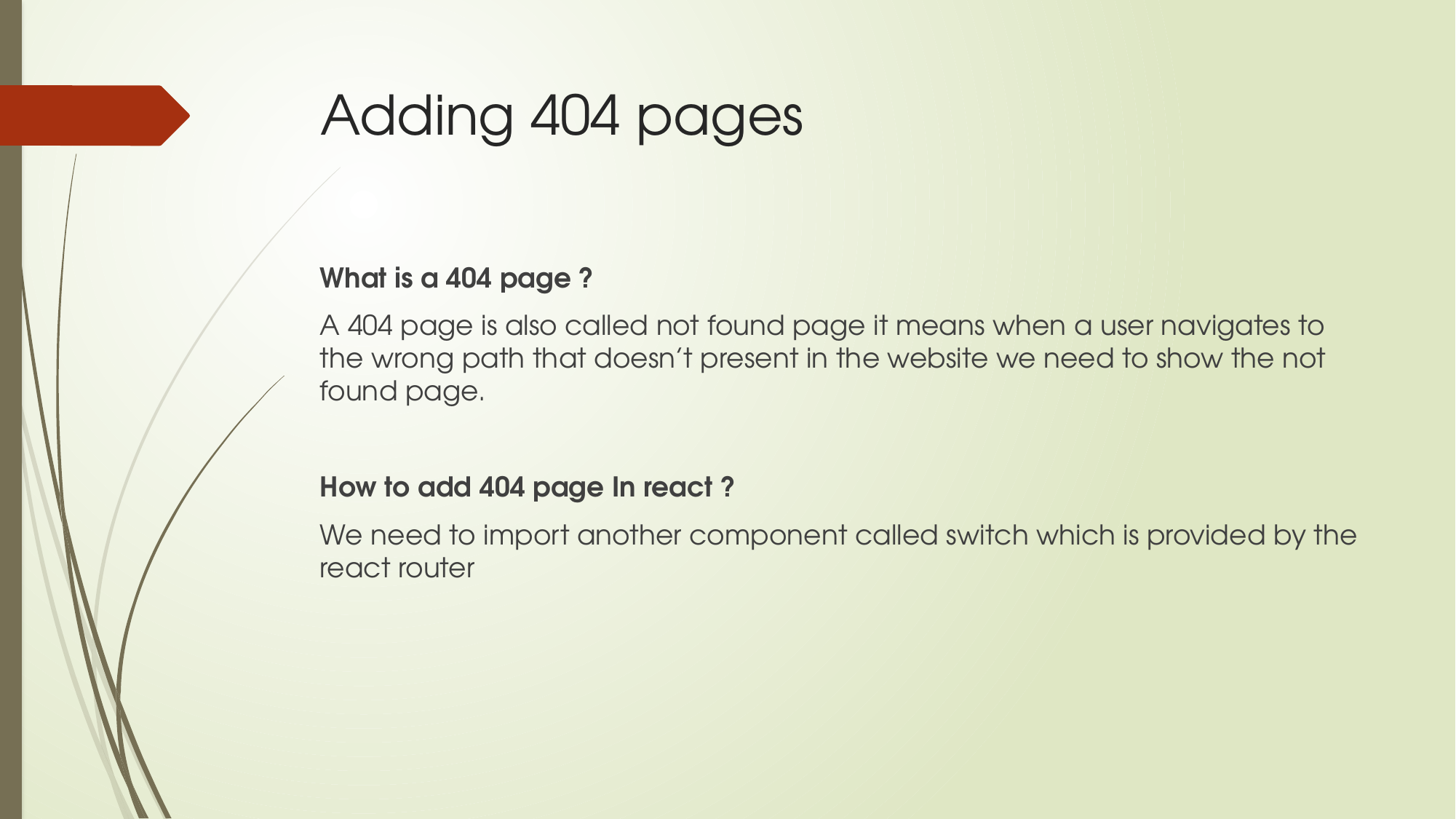

# Adding 404 pages
What is a 404 page ?
A 404 page is also called not found page it means when a user navigates to the wrong path that doesn’t present in the website we need to show the not found page.

How to add 404 page In react ?
We need to import another component called switch which is provided by the react router